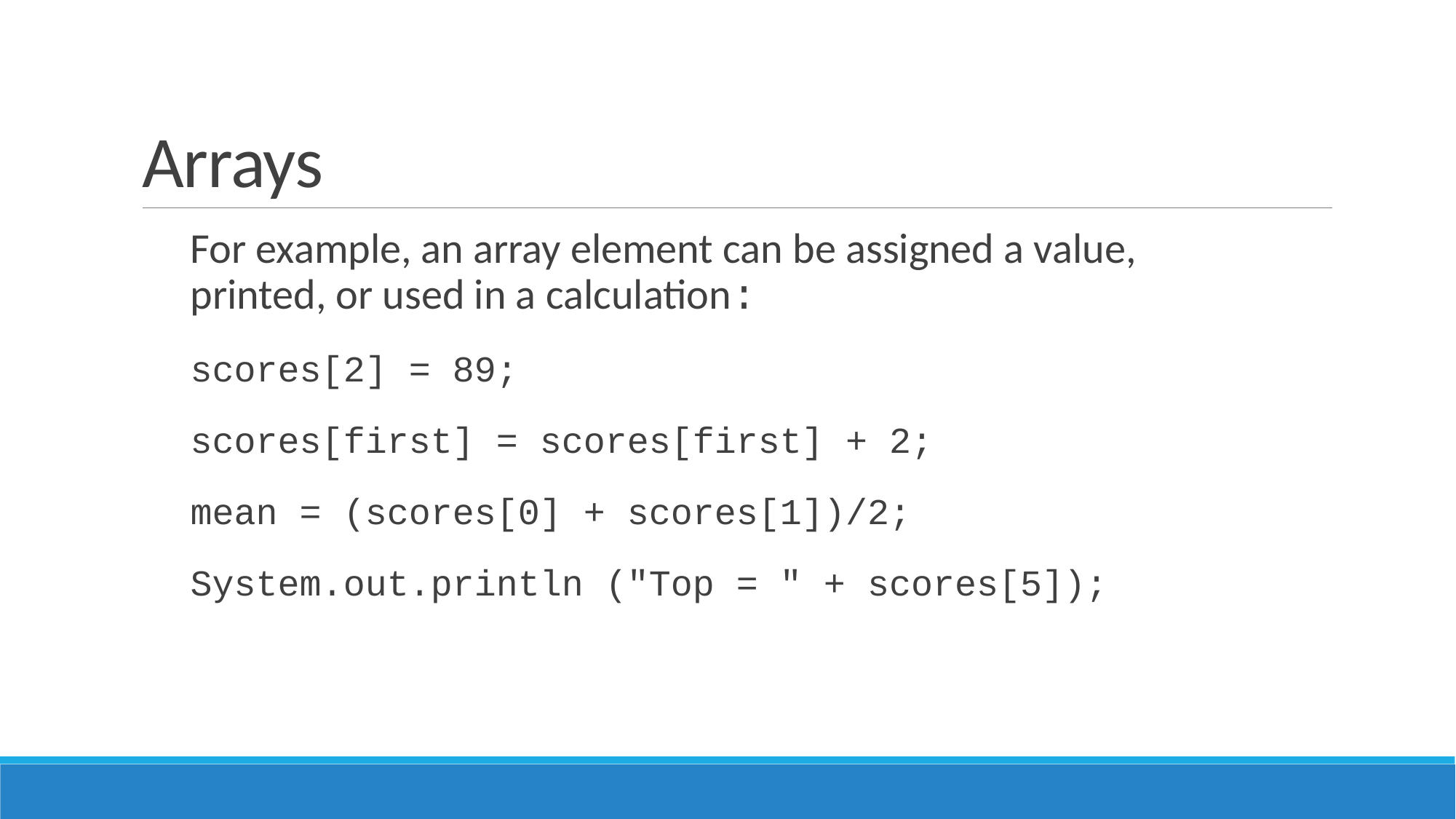

# Arrays
For example, an array element can be assigned a value, printed, or used in a calculation:
	scores[2] = 89;
	scores[first] = scores[first] + 2;
	mean = (scores[0] + scores[1])/2;
	System.out.println ("Top = " + scores[5]);